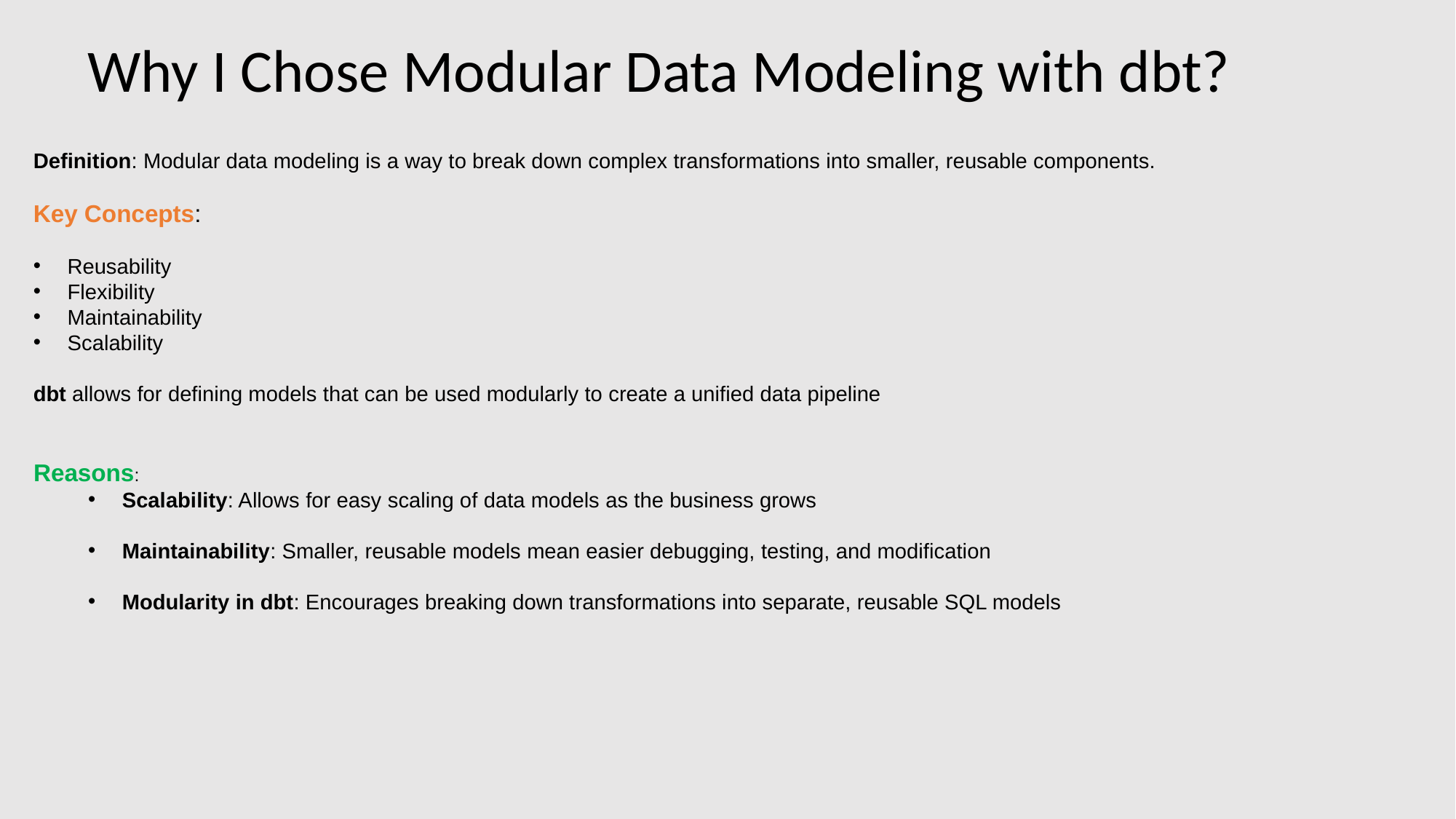

Why I Chose Modular Data Modeling with dbt?
Definition: Modular data modeling is a way to break down complex transformations into smaller, reusable components.

Key Concepts:

Reusability
Flexibility
Maintainability
Scalability

dbt allows for defining models that can be used modularly to create a unified data pipeline
Reasons:
Scalability: Allows for easy scaling of data models as the business grows

Maintainability: Smaller, reusable models mean easier debugging, testing, and modification

Modularity in dbt: Encourages breaking down transformations into separate, reusable SQL models